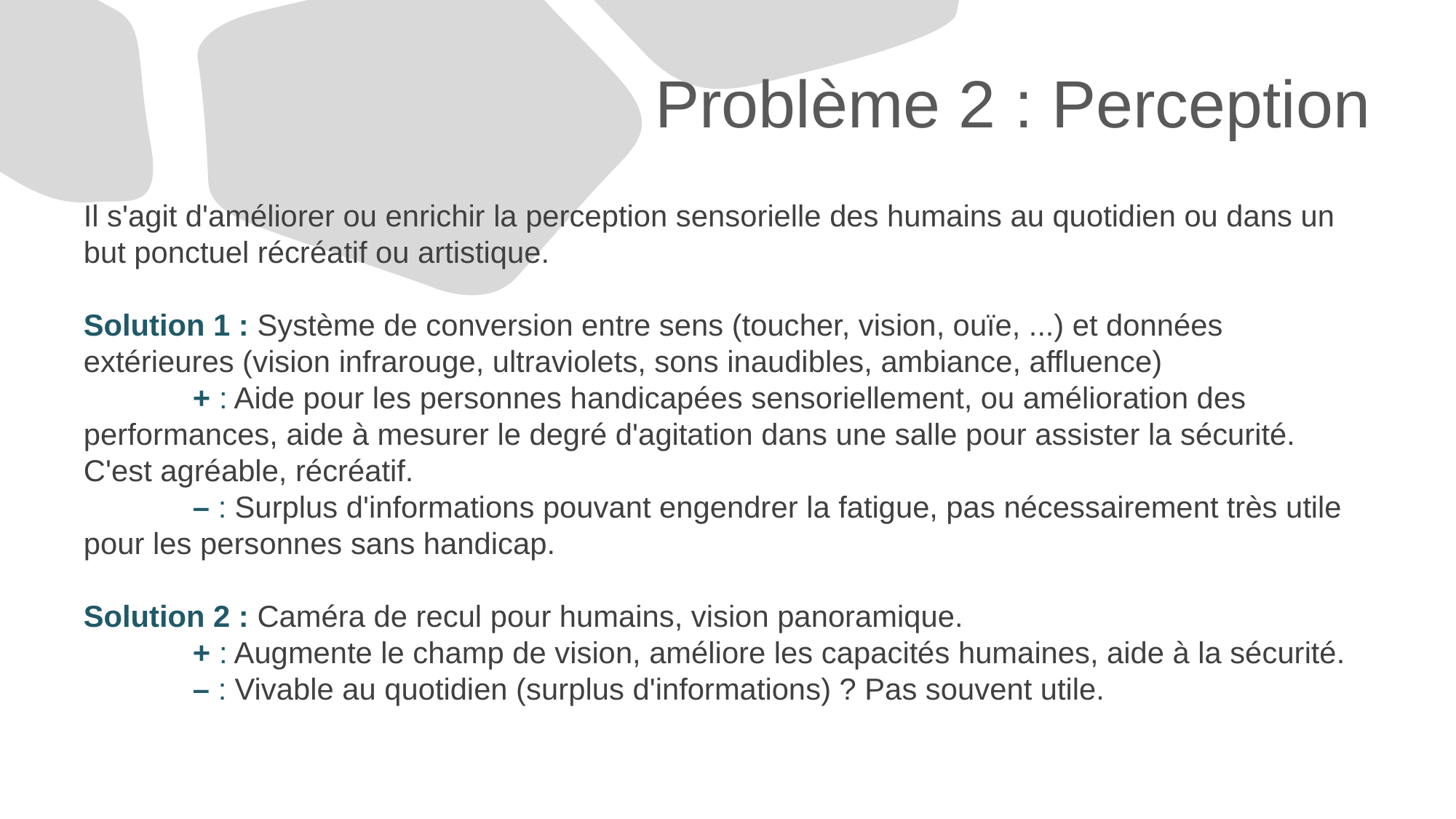

# Problème 2 : Perception
Il s'agit d'améliorer ou enrichir la perception sensorielle des humains au quotidien ou dans un but ponctuel récréatif ou artistique.

Solution 1 : Système de conversion entre sens (toucher, vision, ouïe, ...) et données extérieures (vision infrarouge, ultraviolets, sons inaudibles, ambiance, affluence)
	+ : Aide pour les personnes handicapées sensoriellement, ou amélioration des performances, aide à mesurer le degré d'agitation dans une salle pour assister la sécurité. C'est agréable, récréatif.
	– : Surplus d'informations pouvant engendrer la fatigue, pas nécessairement très utile pour les personnes sans handicap.

Solution 2 : Caméra de recul pour humains, vision panoramique.
	+ : Augmente le champ de vision, améliore les capacités humaines, aide à la sécurité.
	– : Vivable au quotidien (surplus d'informations) ? Pas souvent utile.